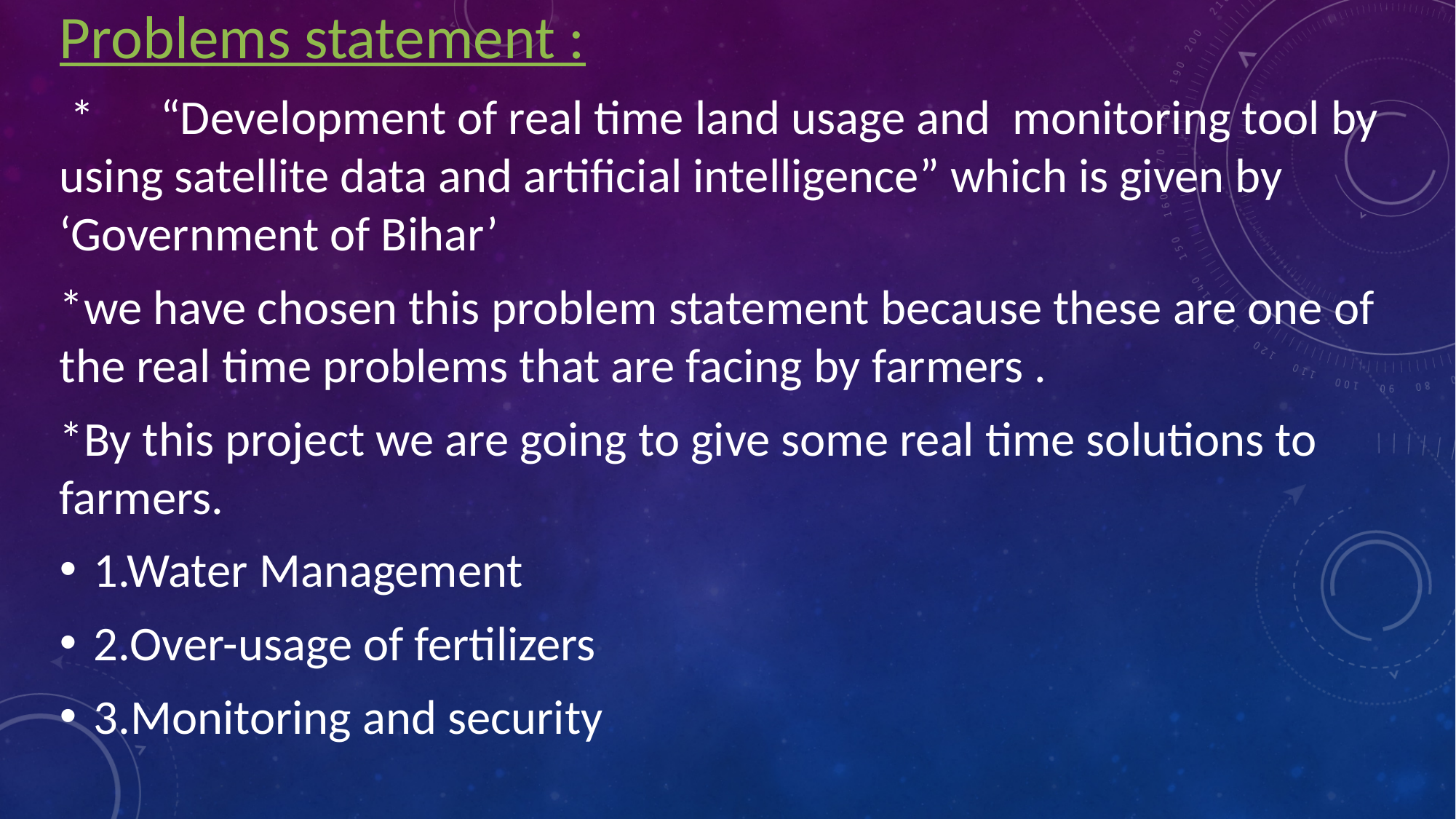

Problems statement :
 *      “Development of real time land usage and  monitoring tool by using satellite data and artificial intelligence” which is given by  ‘Government of Bihar’
*we have chosen this problem statement because these are one of the real time problems that are facing by farmers .
*By this project we are going to give some real time solutions to farmers.
1.Water Management
2.Over-usage of fertilizers
3.Monitoring and security